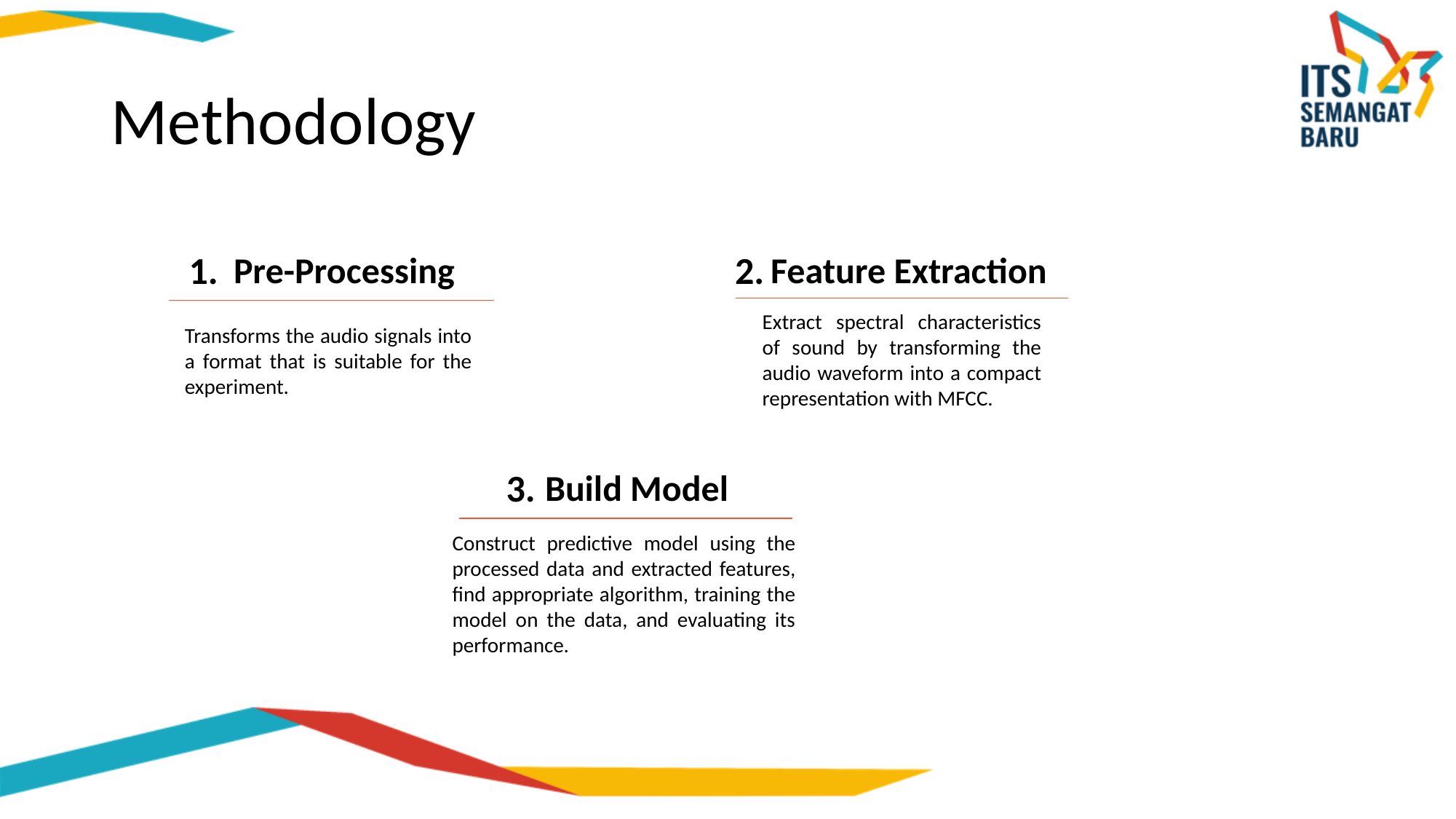

# Methodology
2.
Feature Extraction
1.
Pre-Processing
Extract spectral characteristics of sound by transforming the audio waveform into a compact representation with MFCC.
Transforms the audio signals into a format that is suitable for the experiment.
3.
Build Model
Construct predictive model using the processed data and extracted features, find appropriate algorithm, training the model on the data, and evaluating its performance.